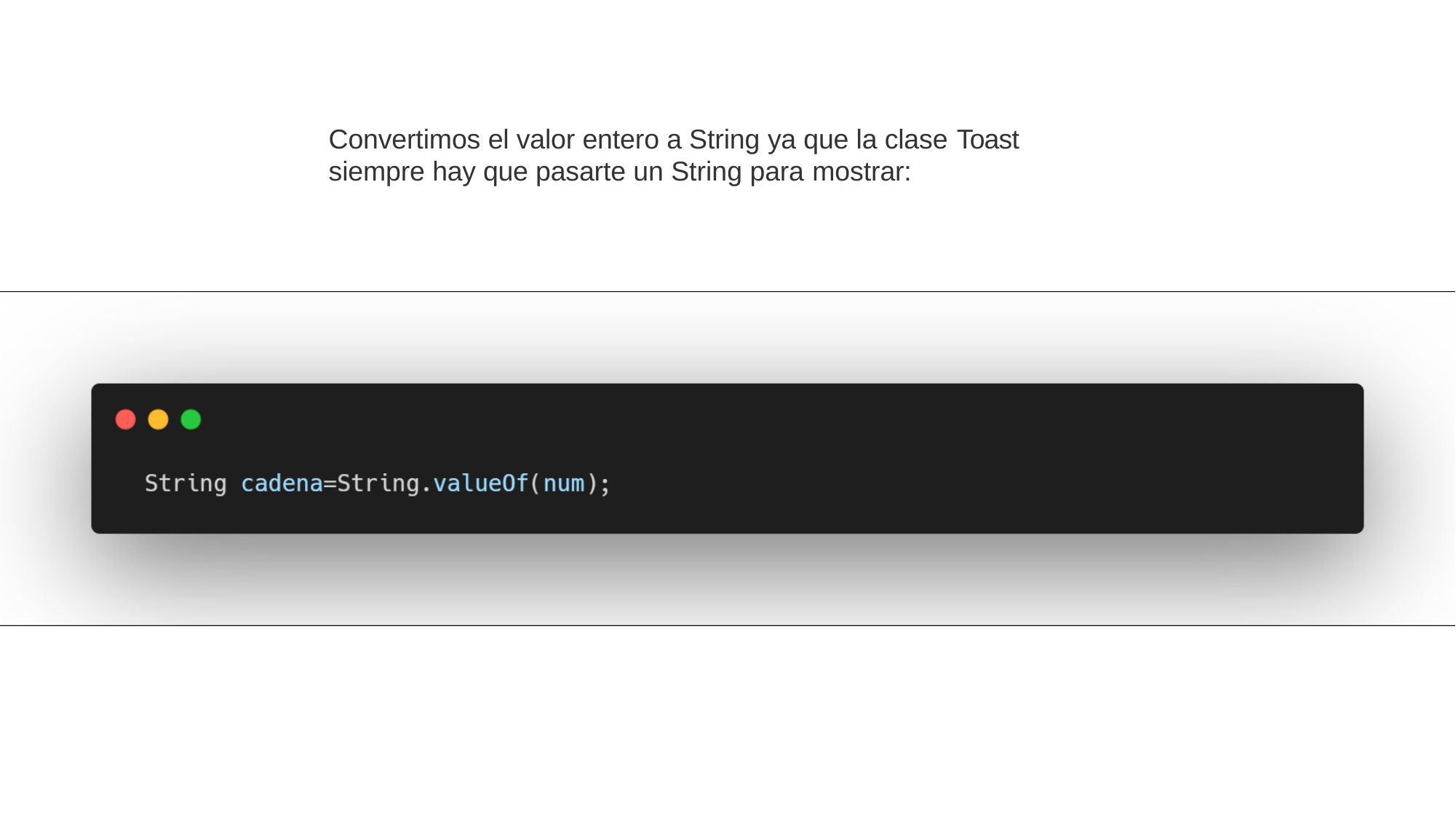

Convertimos el valor entero a String ya que la clase Toast
siempre hay que pasarte un String para mostrar: